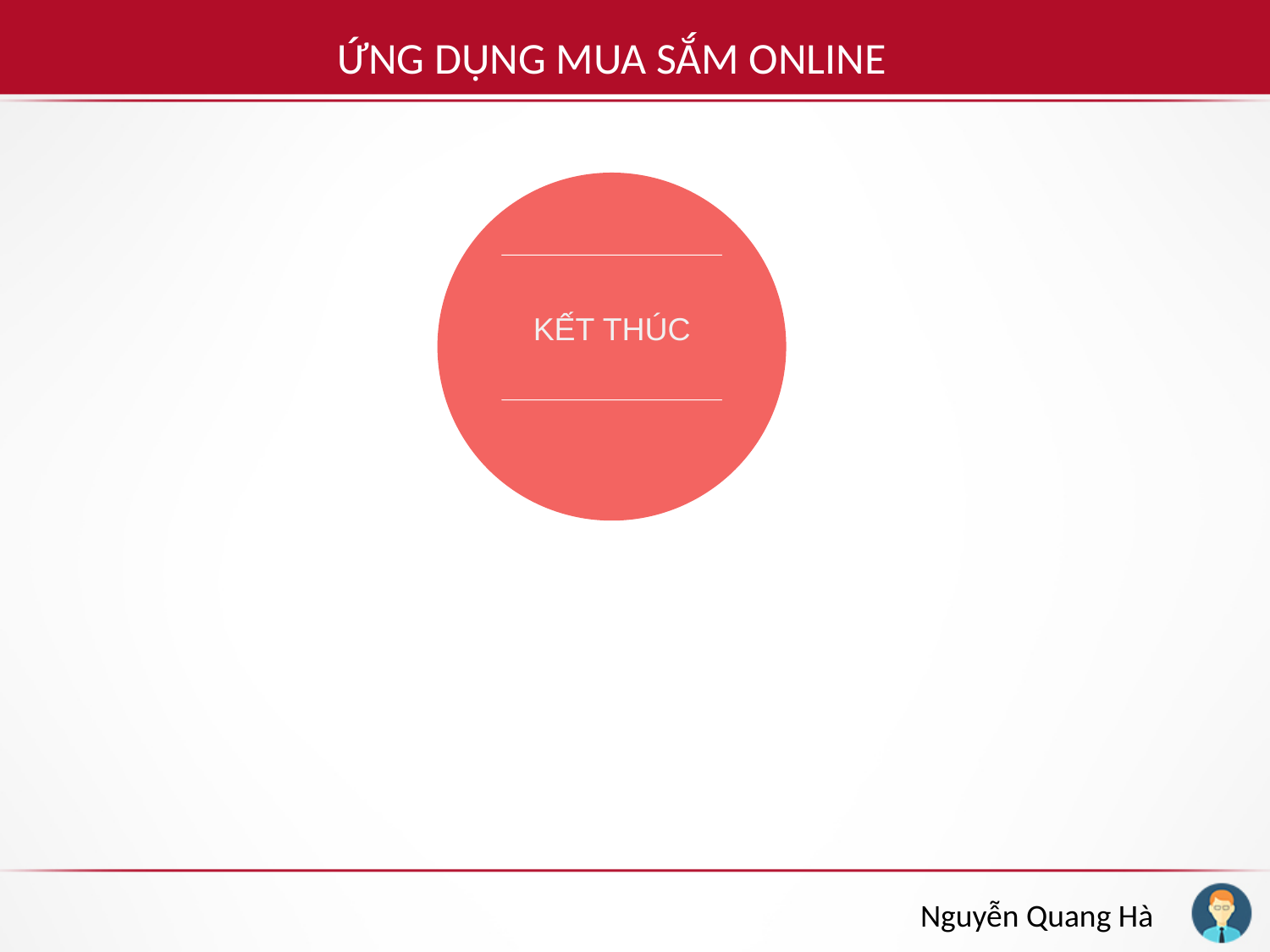

ỨNG DỤNG MUA SẮM ONLINE

KẾT THÚC

Nguyễn Quang Hà